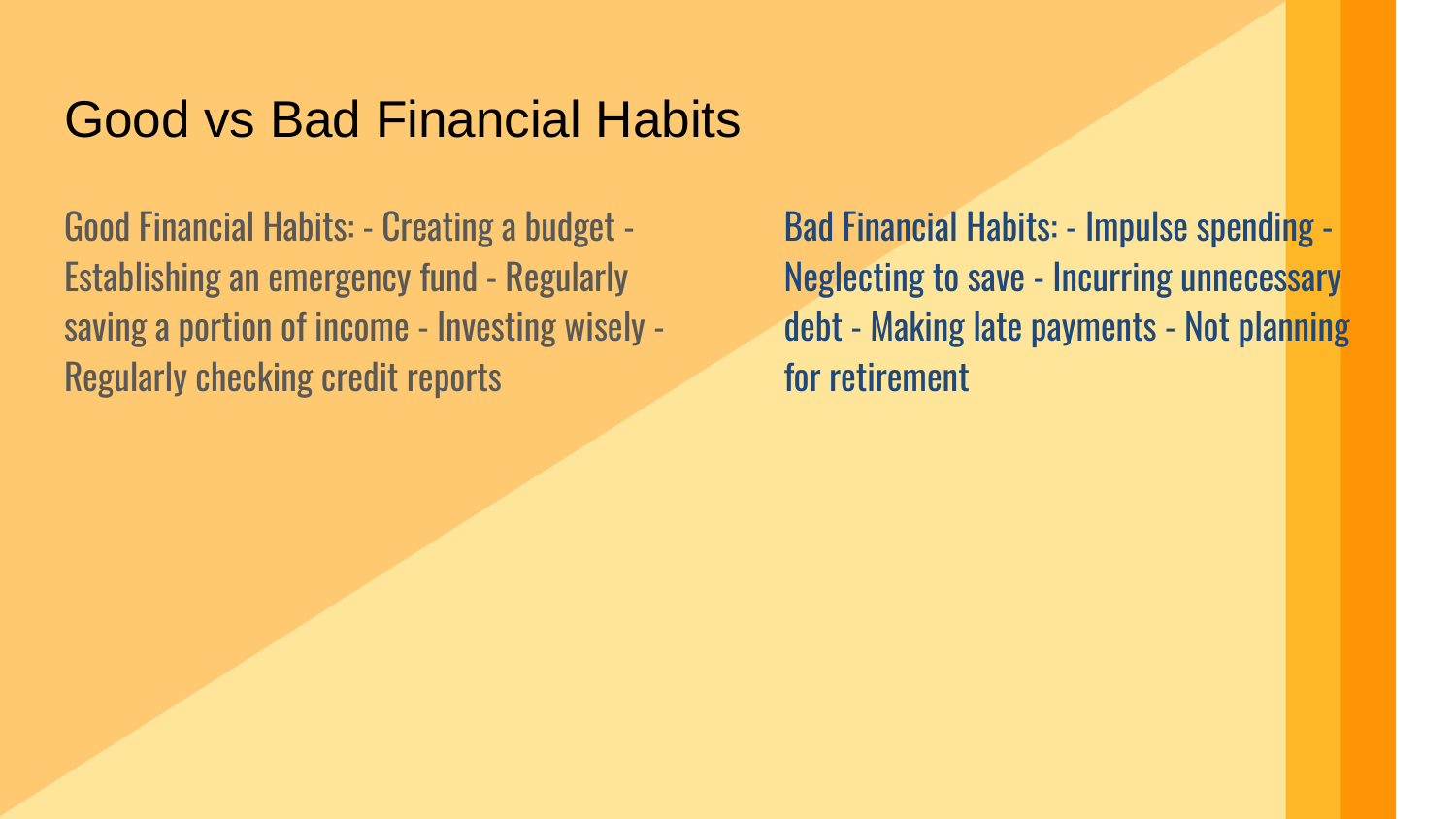

Good vs Bad Financial Habits
Good Financial Habits: - Creating a budget - Establishing an emergency fund - Regularly saving a portion of income - Investing wisely - Regularly checking credit reports
Bad Financial Habits: - Impulse spending - Neglecting to save - Incurring unnecessary debt - Making late payments - Not planning for retirement